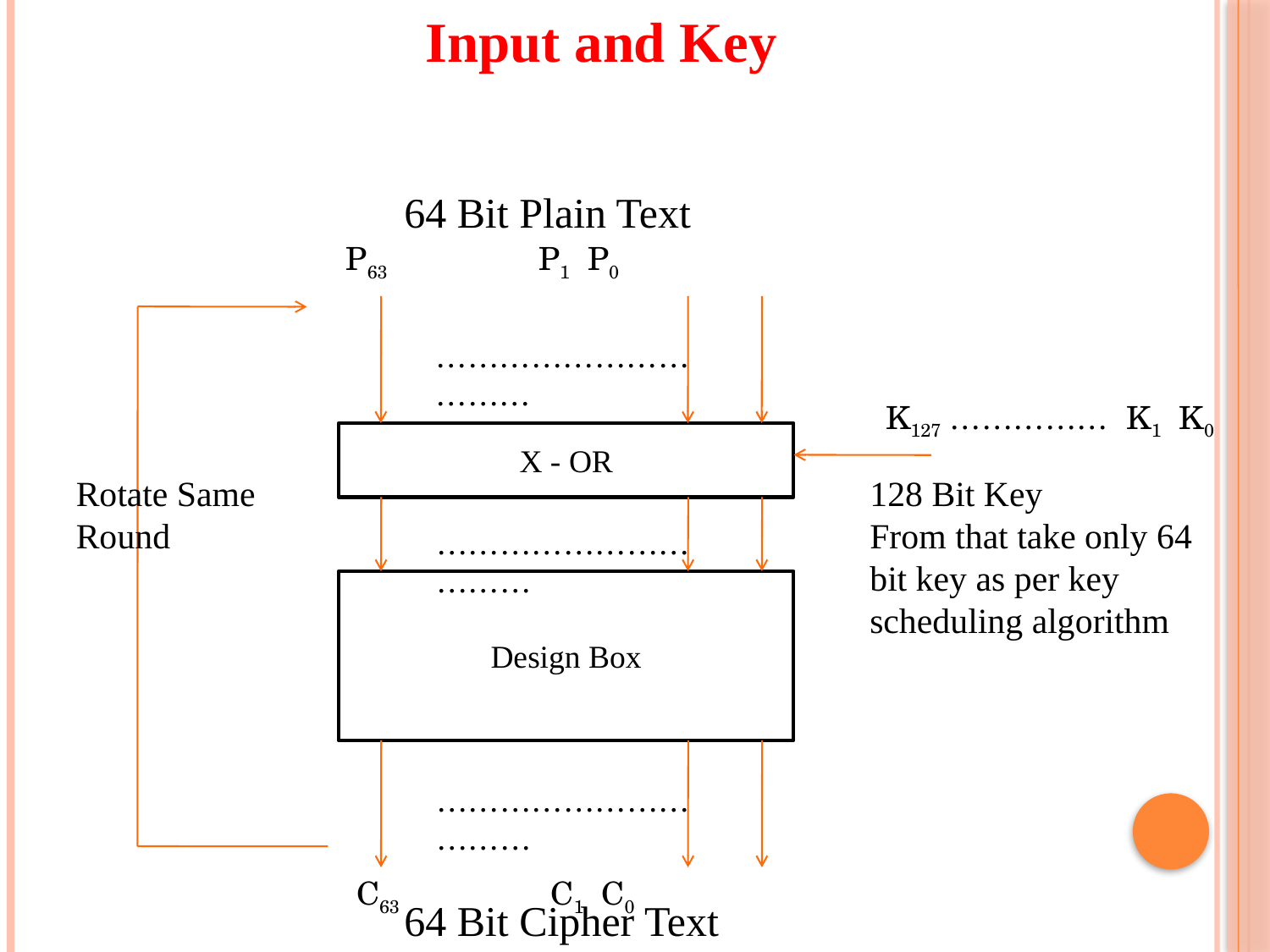

Input and Key
64 Bit Plain Text
   P63                 P1  P0
……………………………
   K127 ……………  K1  K0
X - OR
Rotate Same Round
128 Bit Key
From that take only 64 bit key as per key scheduling algorithm
……………………………
Design Box
……………………………
   C63                 C1  C0
64 Bit Cipher Text